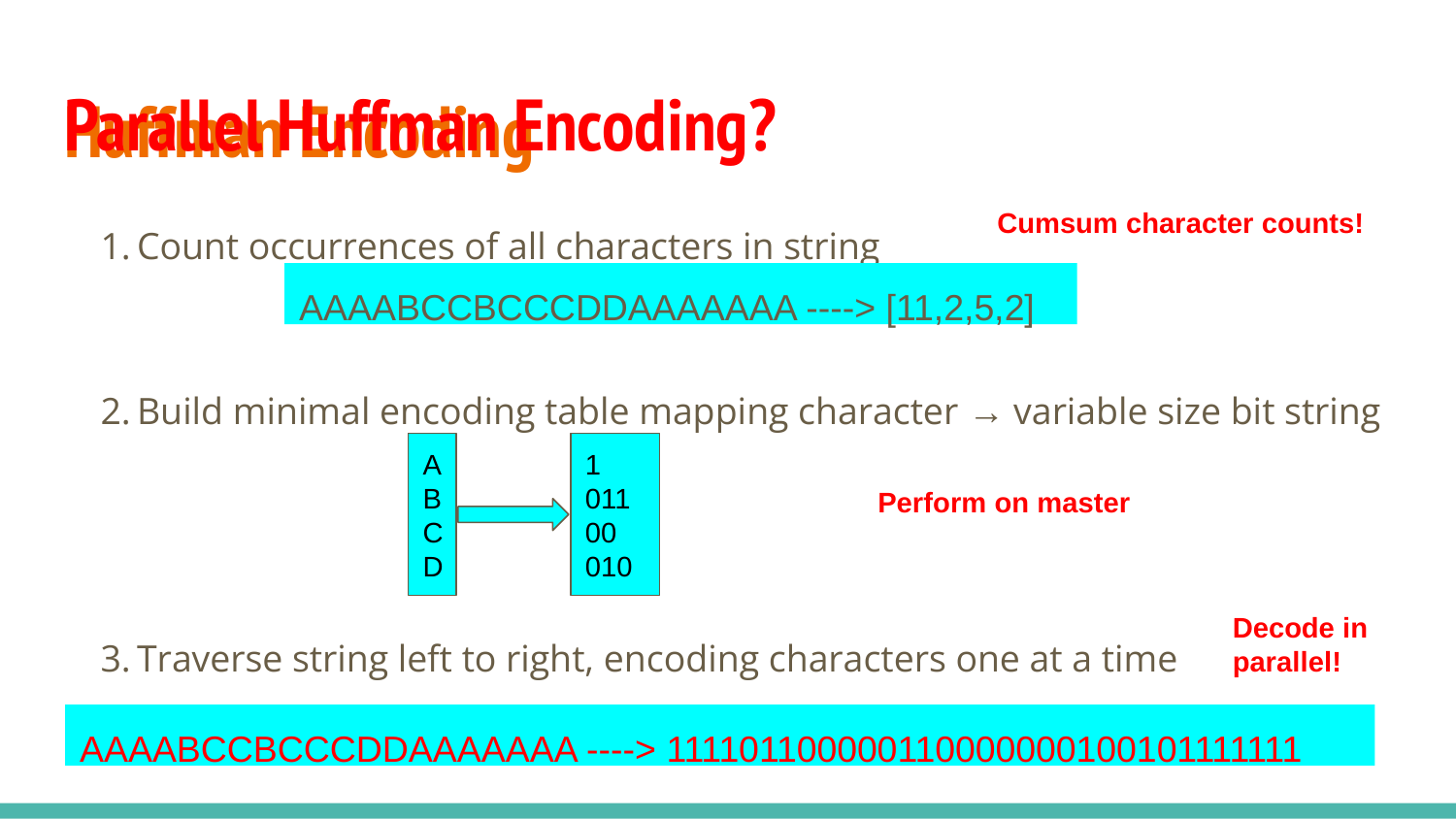

Parallel Huffman Encoding?
# Huffman Encoding
Cumsum character counts!
Count occurrences of all characters in string

Build minimal encoding table mapping character → variable size bit string

Traverse string left to right, encoding characters one at a time

AAAABCCBCCCDDAAAAAAA ----> [11,2,5,2]
A
B
C
D
1
011
00
010
Perform on master

Decode in parallel!
AAAABCCBCCCDDAAAAAAA ----> 111101100000110000000100101111111